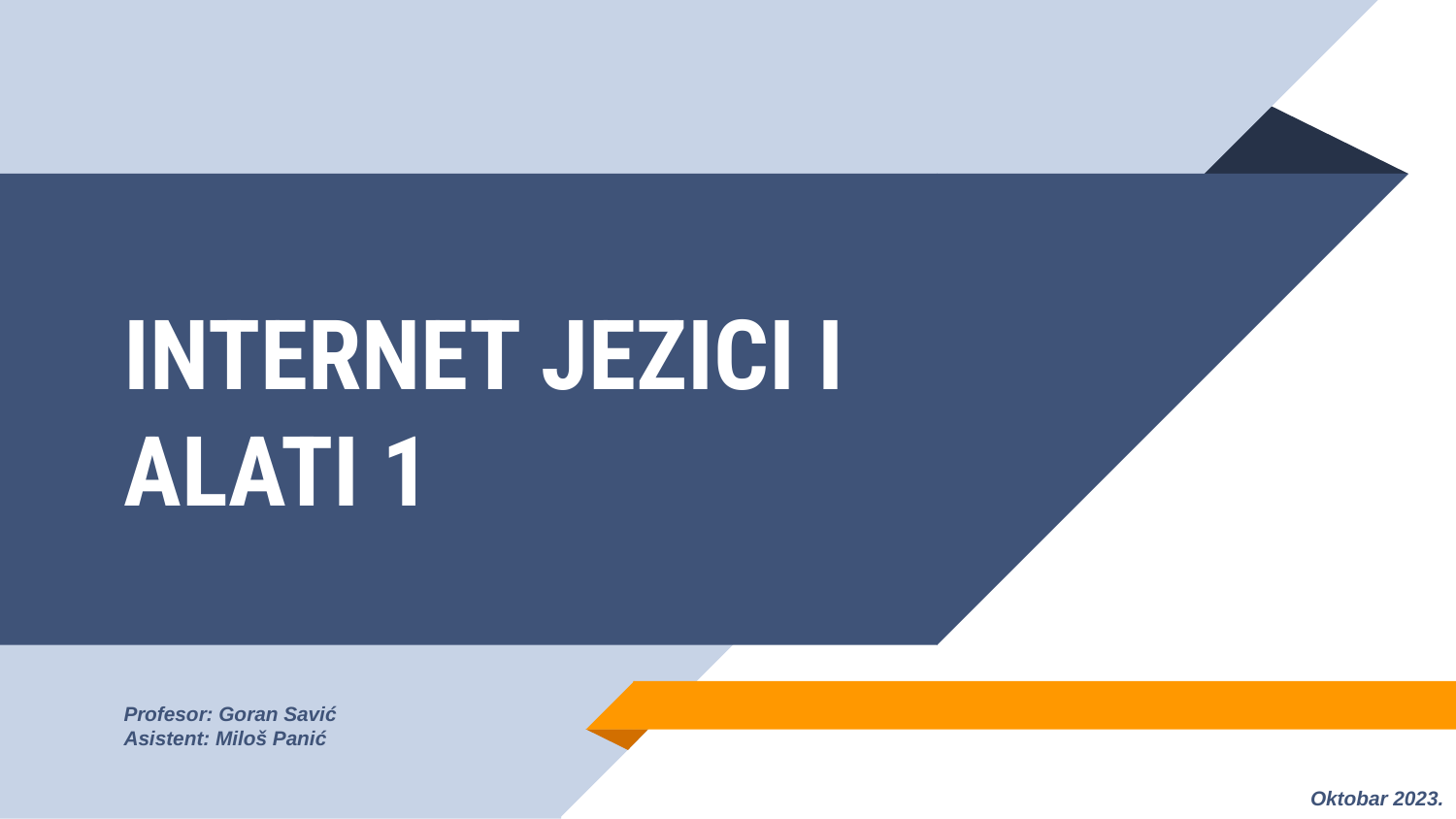

# INTERNET JEZICI I ALATI 1
Profesor: Goran Savić
Asistent: Miloš Panić
Oktobar 2023.